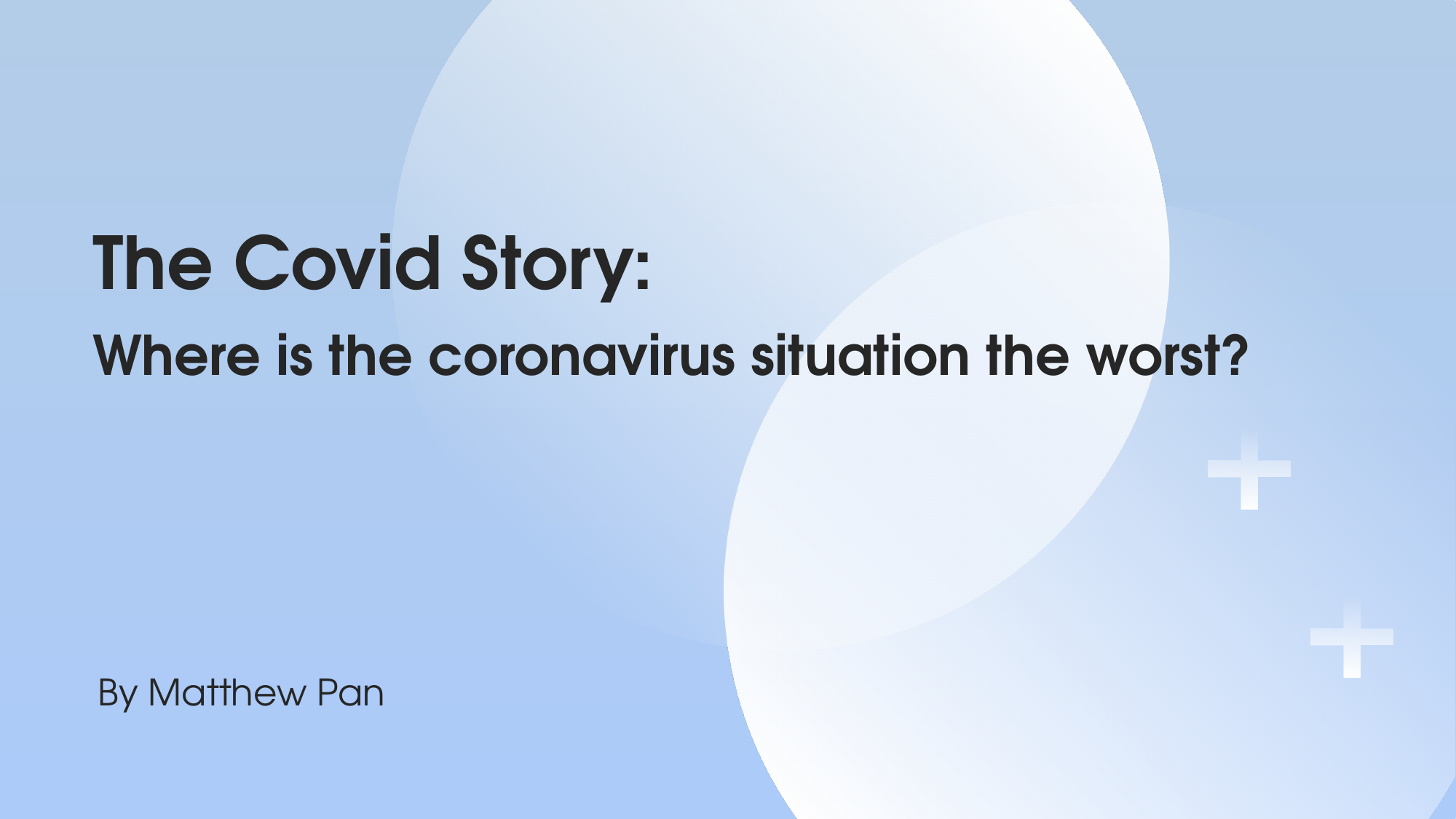

# The Covid Story: Where is the coronavirus situation the worst?
By Matthew Pan